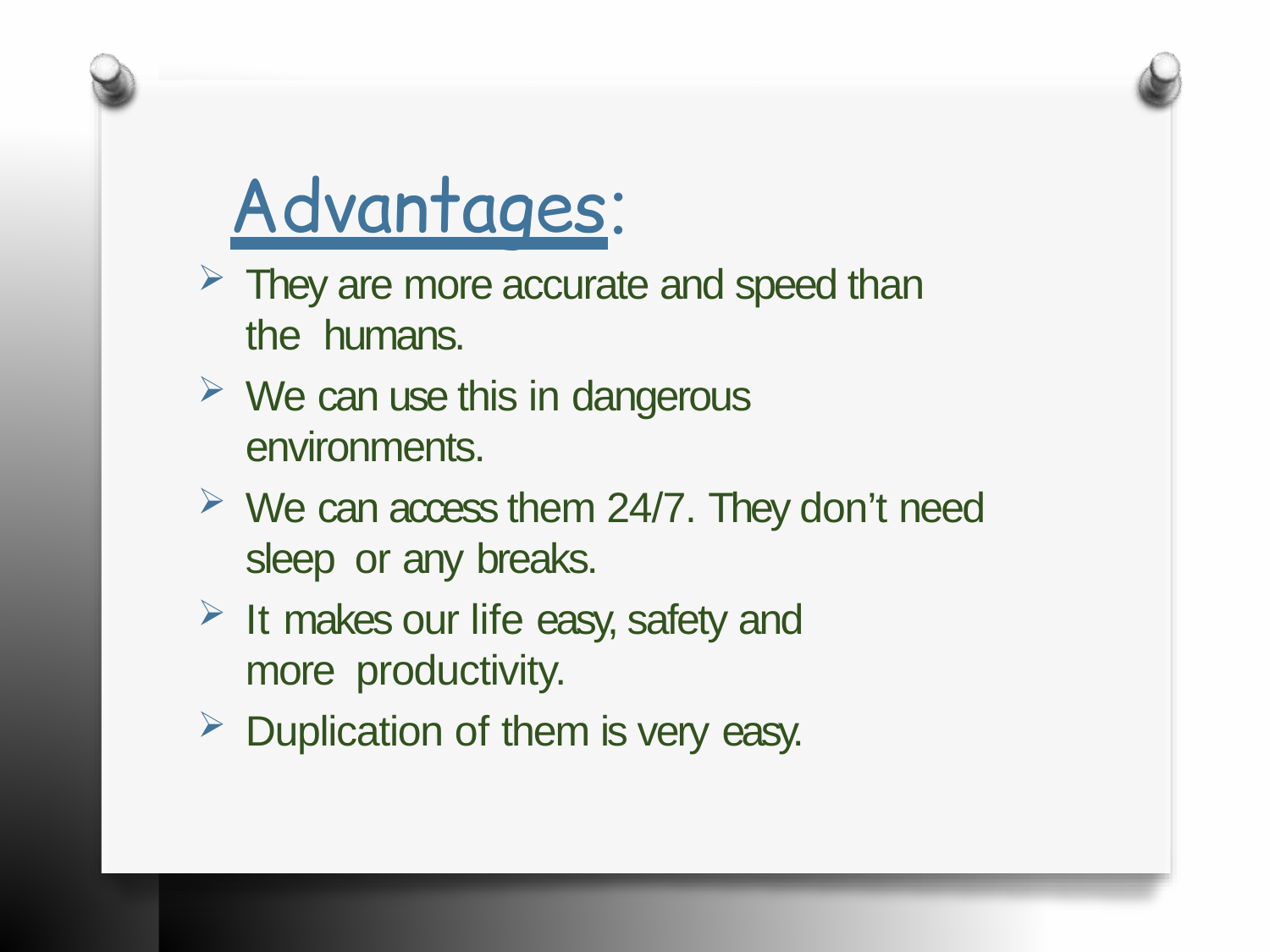

# Advantages:
They are more accurate and speed than the  humans.
We can use this in dangerous environments.
We can access them 24/7. They don’t need sleep  or any breaks.
It makes our life easy, safety and more  productivity.
Duplication of them is very easy.